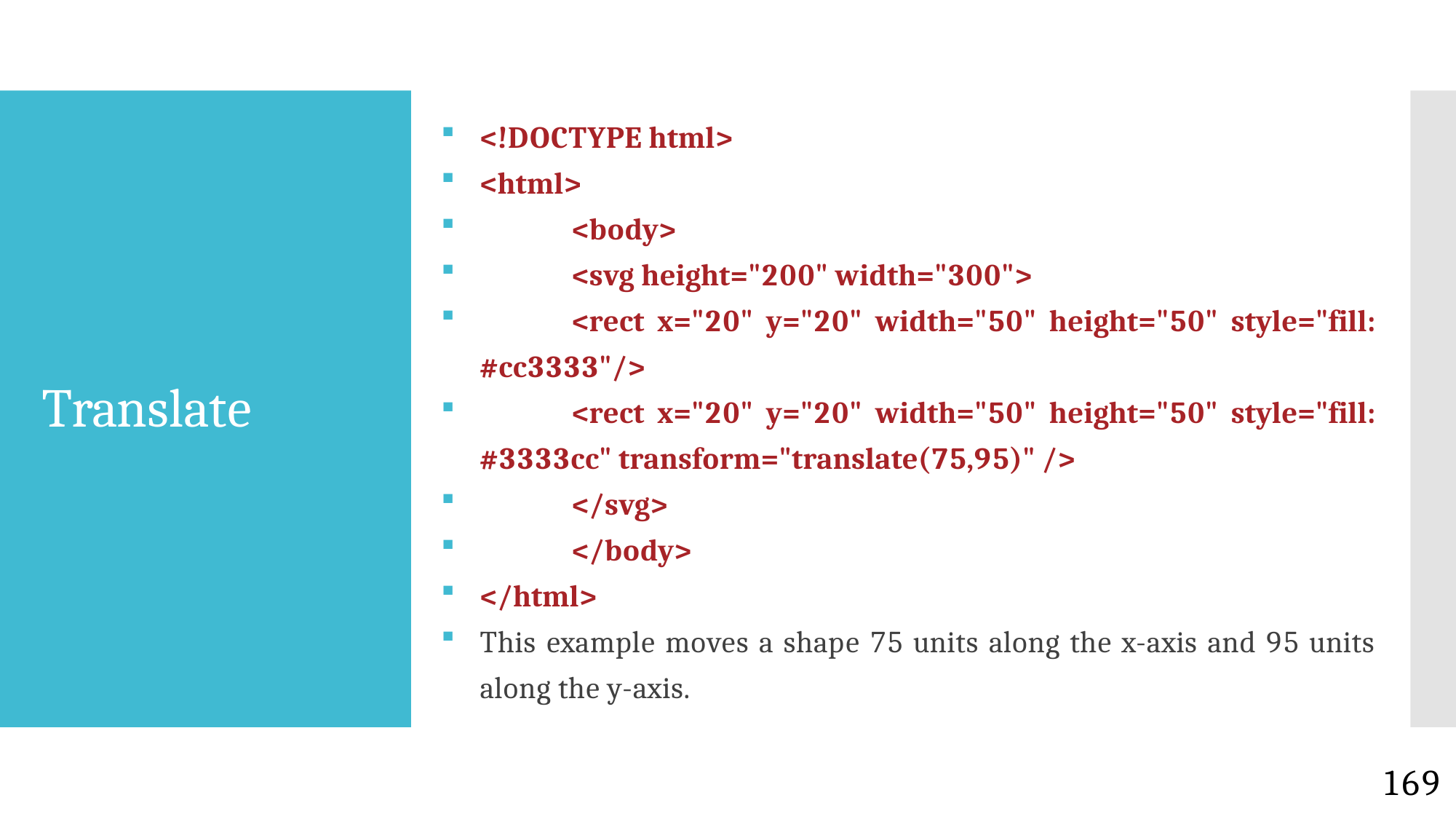

<!DOCTYPE html>
<html>
	<body>
	<svg height="200" width="300">
		<rect x="20" y="20" width="50" height="50" style="fill: #cc3333"/>
		<rect x="20" y="20" width="50" height="50" style="fill: #3333cc" transform="translate(75,95)" />
		</svg>
	</body>
</html>
This example moves a shape 75 units along the x-axis and 95 units along the y-axis.
# Translate
169